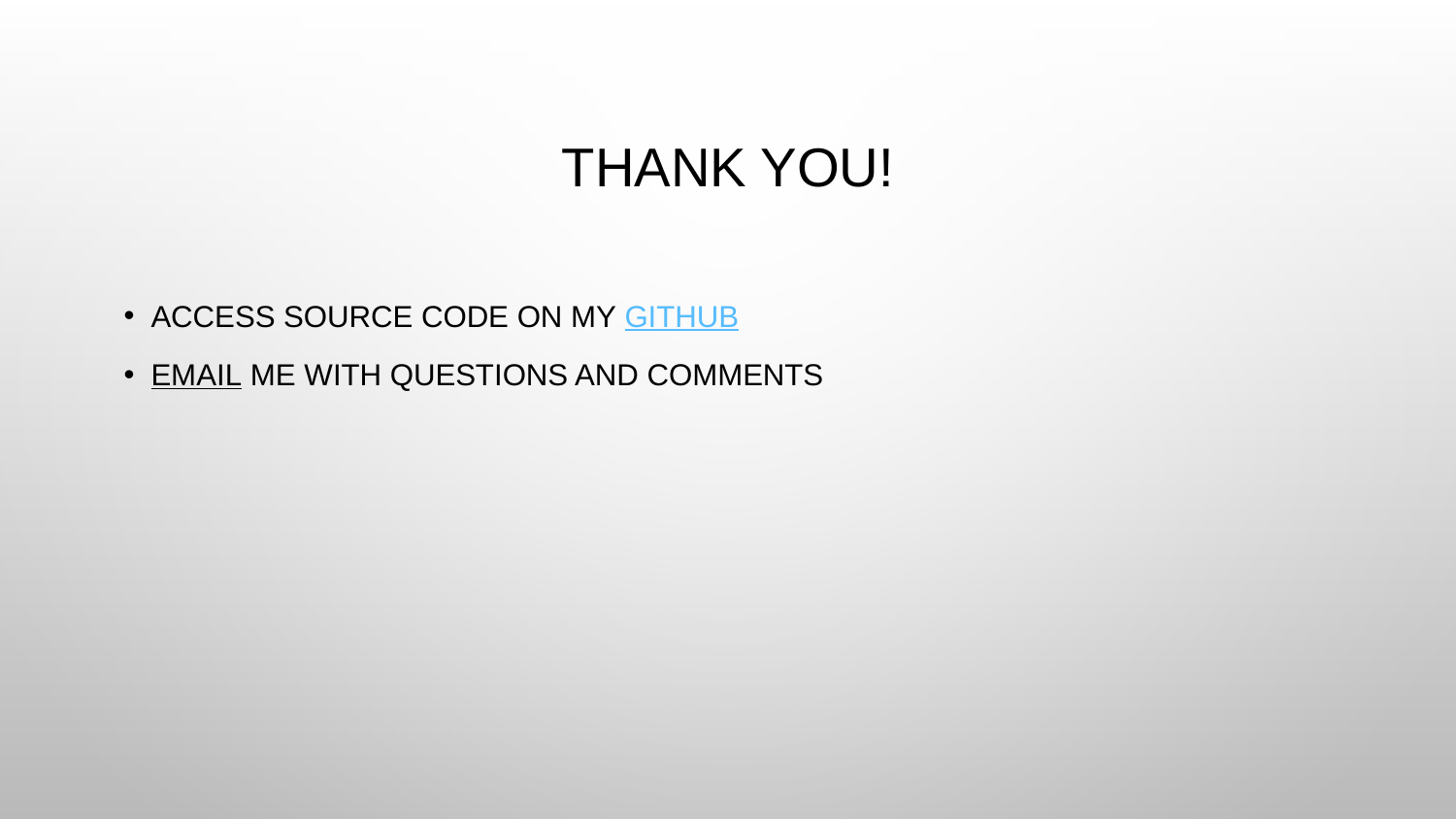

# Thank you!
Access source code on my GitHub
Email me with questions and comments